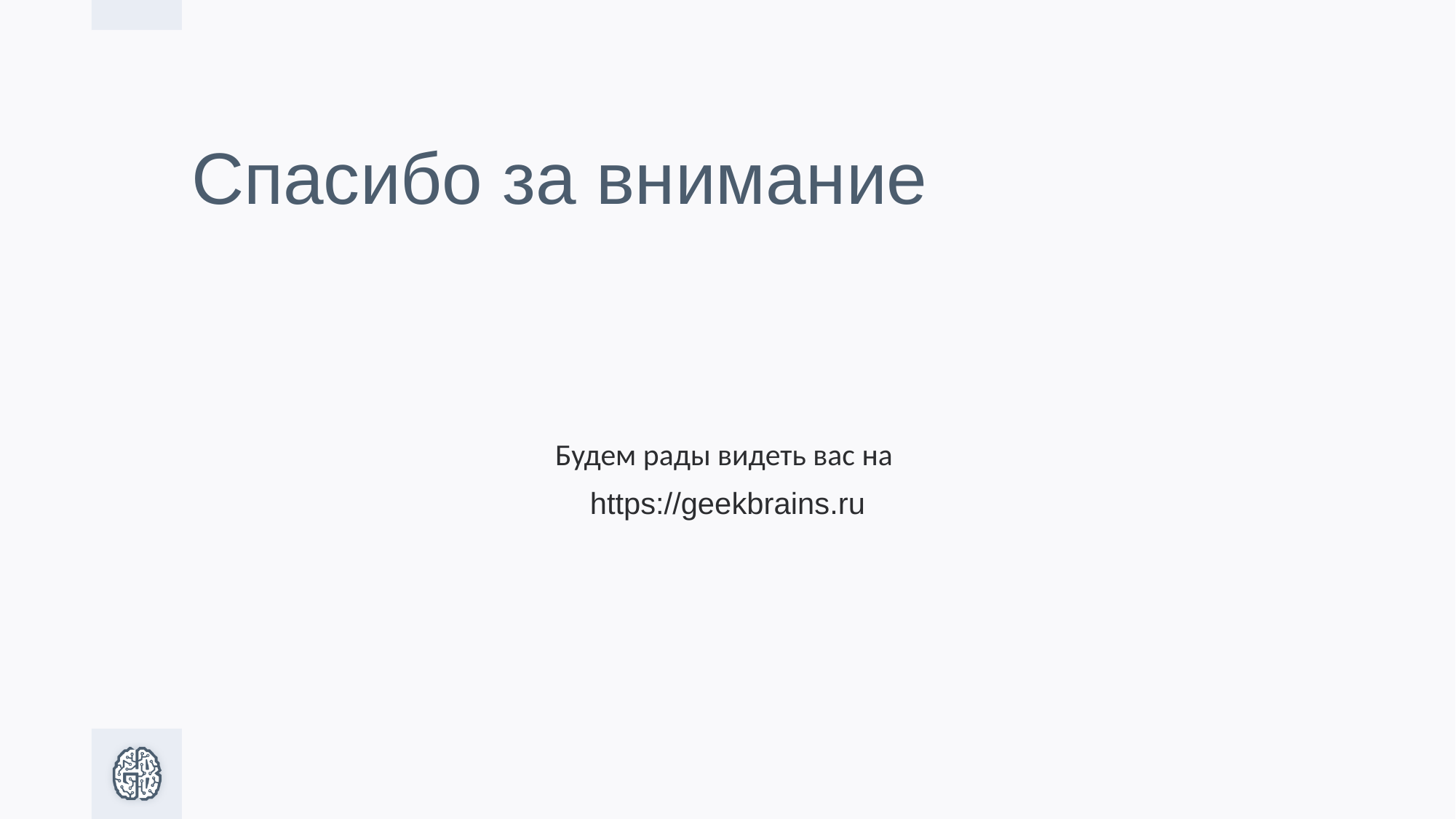

# Спасибо за внимание
Будем рады видеть вас на
https://geekbrains.ru